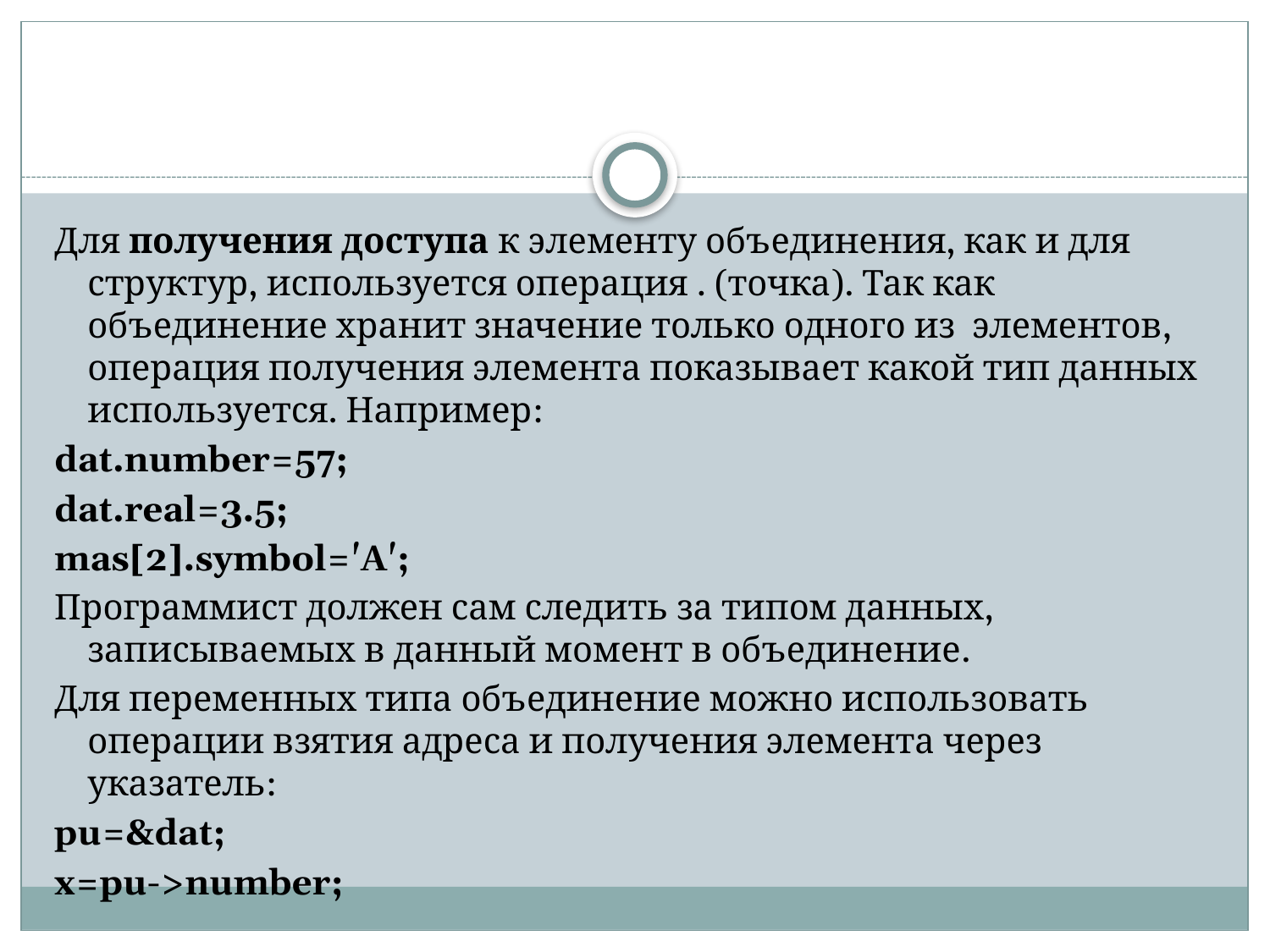

#
Для получения доступа к элементу объединения, как и для структур, используется операция . (точка). Так как объединение хранит значение только одного из  элементов, операция получения элемента показывает какой тип данных используется. Например:
dat.number=57;
dat.real=3.5;
mas[2].symbol='A';
Программист должен сам следить за типом данных, записываемых в данный момент в объединение.
Для переменных типа объединение можно использовать операции взятия адреса и получения элемента через указатель:
pu=&dat;
x=pu->number;